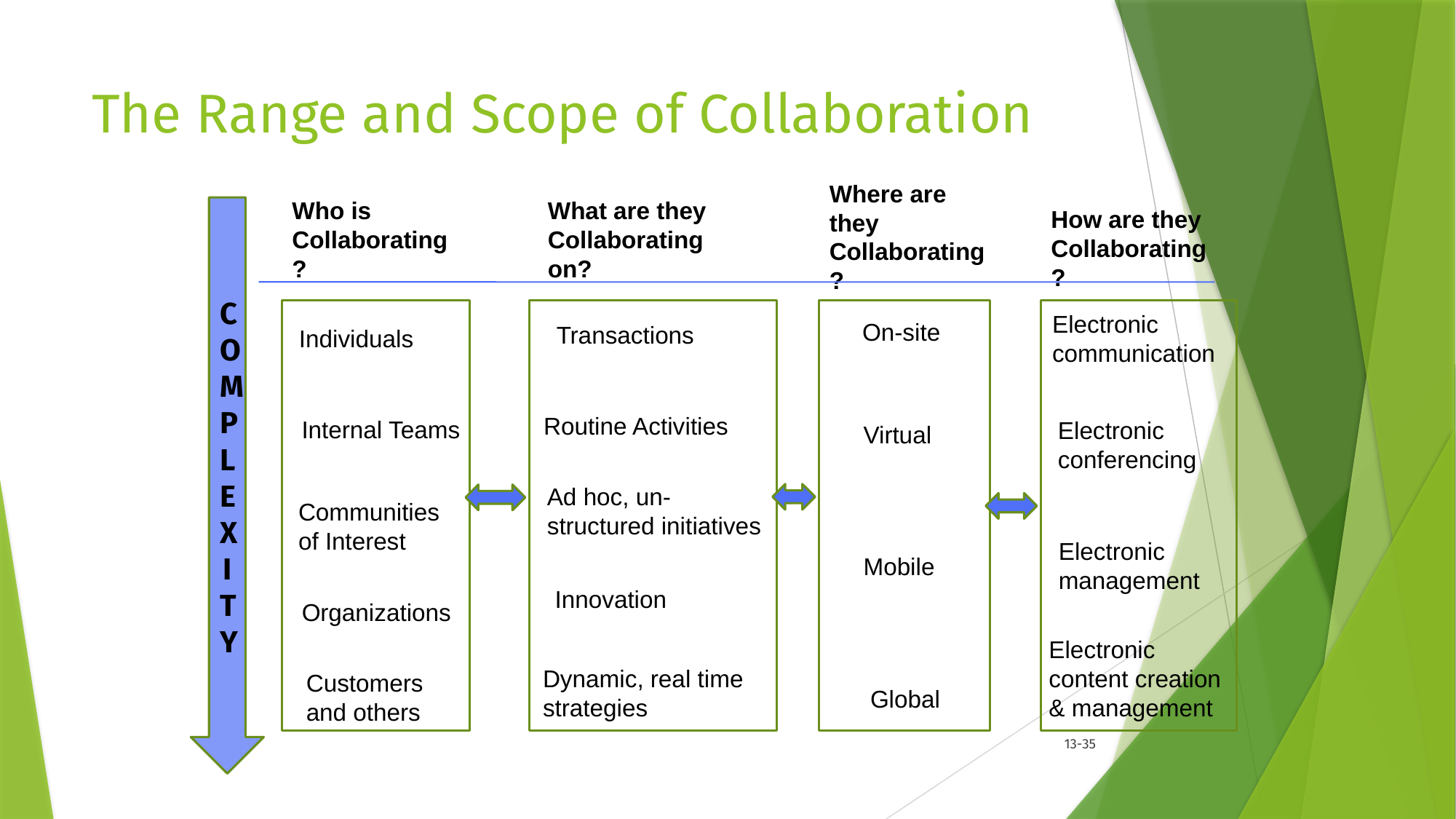

# The Range and Scope of Collaboration
Where are they  Collaborating?
Who is Collaborating?
What are they Collaborating on?
COMPLEXITY
How are they  Collaborating?

Electronic
communication
On-site
Transactions
Individuals
Routine Activities
Internal Teams
Electronic
conferencing
Virtual
Ad hoc, un-
structured initiatives

Communities
of Interest

Electronic
management
Mobile
Innovation
Organizations
Electronic
content creation
& management
Dynamic, real time
strategies
Customers
and others
Global
13-35